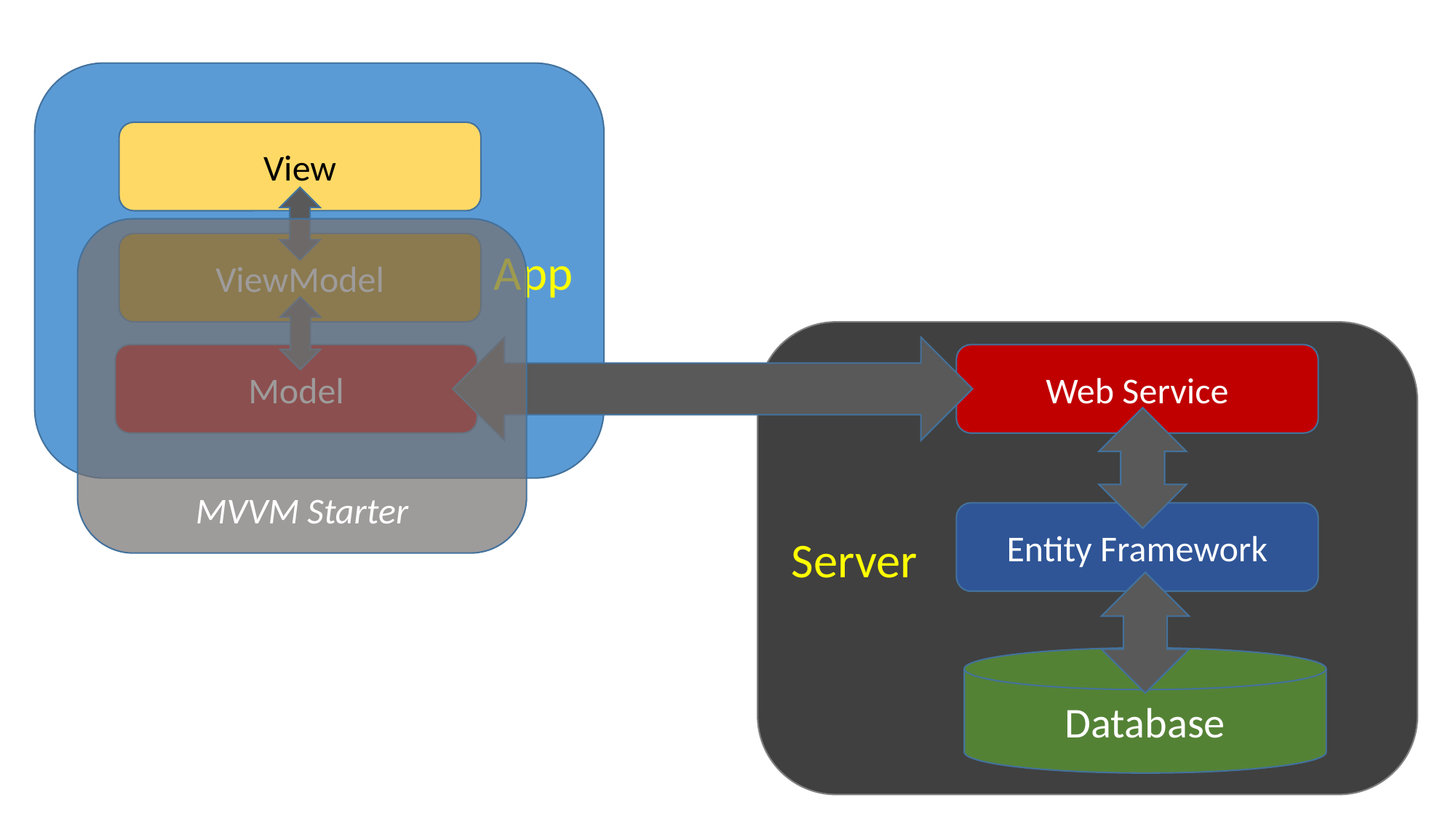

App
View

MVVM Starter
ViewModel

Server

Model
Web Service

Entity Framework

Database